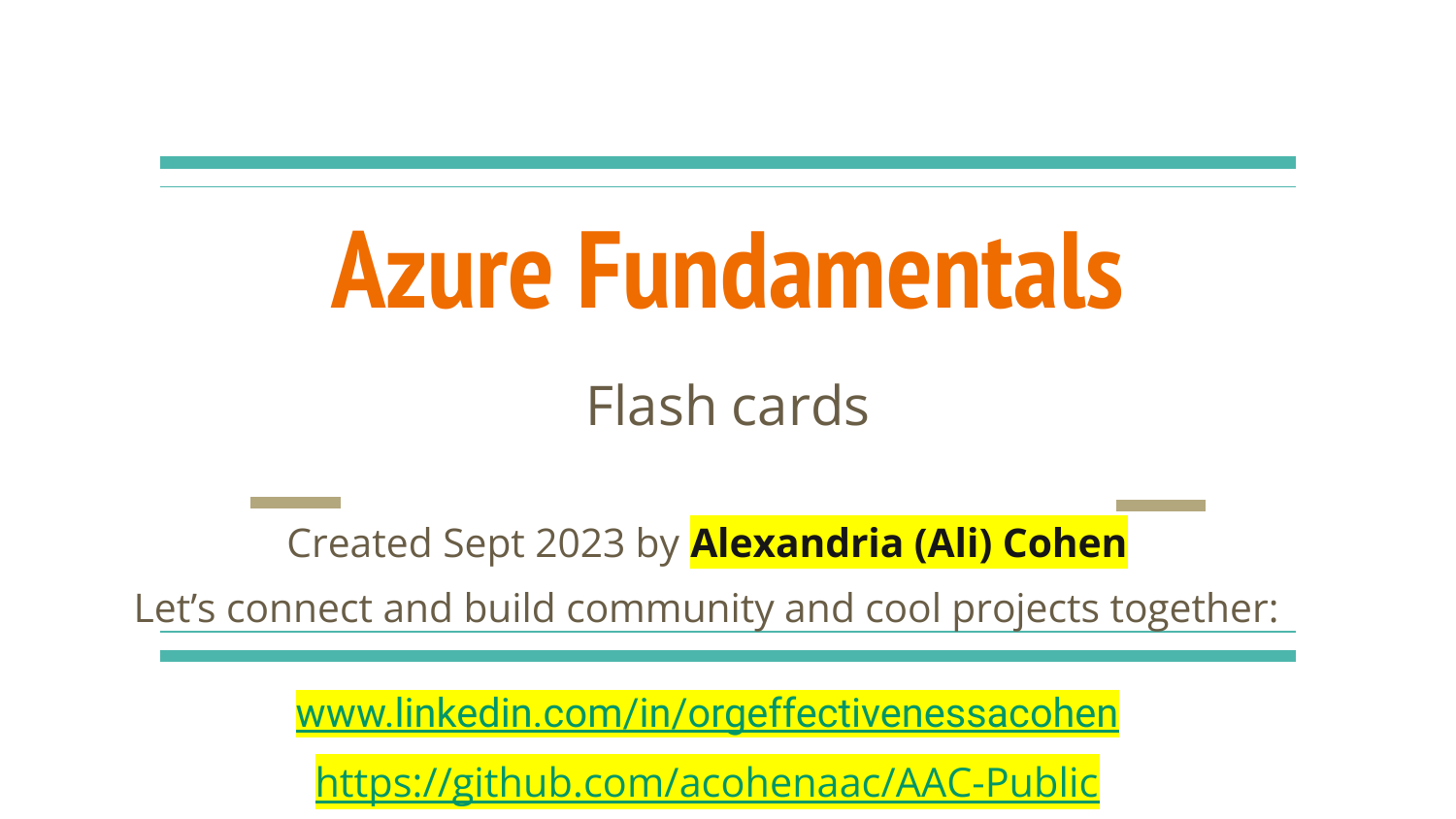

# Azure Fundamentals
Flash cards
Created Sept 2023 by Alexandria (Ali) Cohen
Let’s connect and build community and cool projects together:

www.linkedin.com/in/orgeffectivenessacohen
https://github.com/acohenaac/AAC-Public